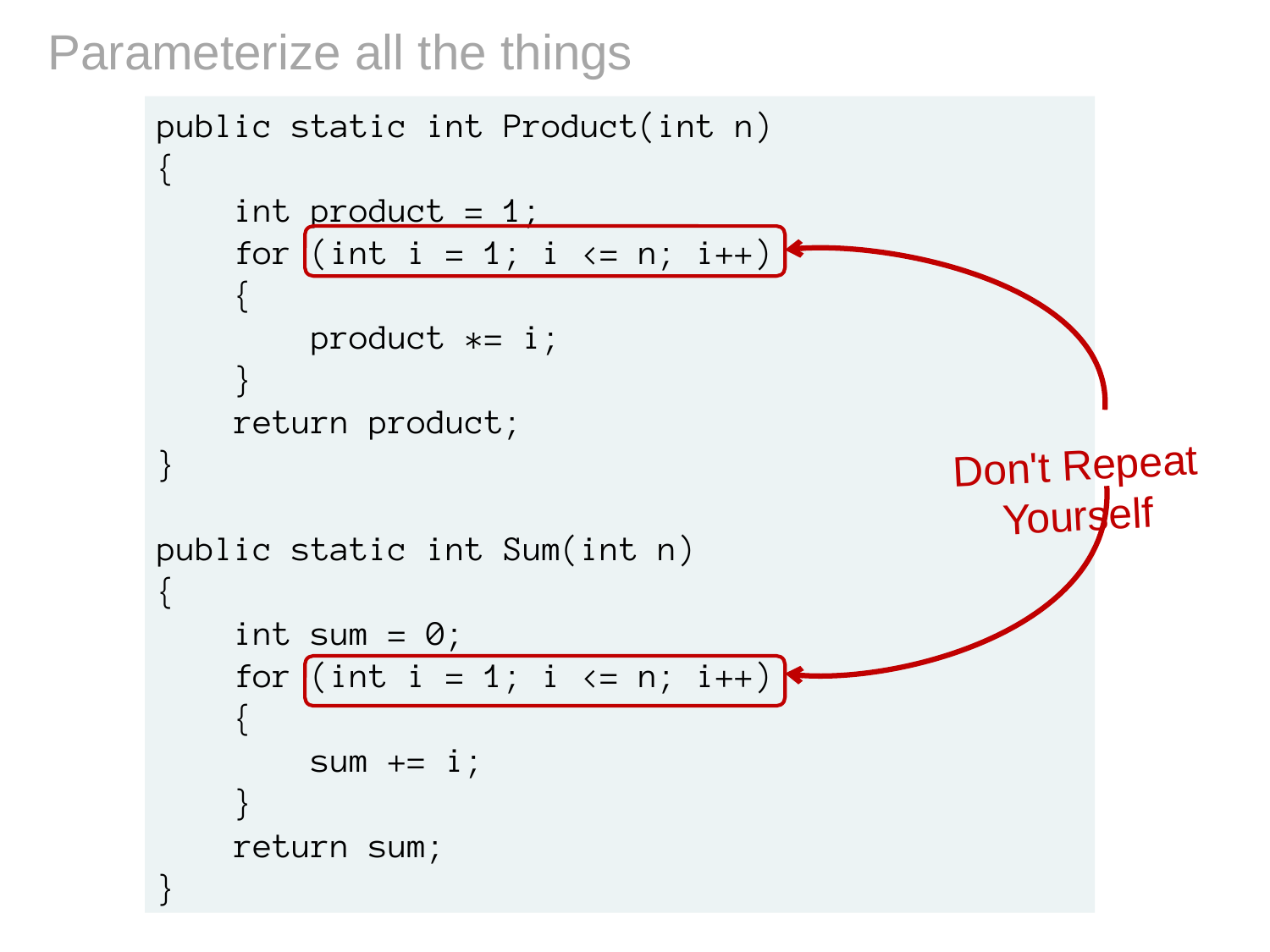

# Parameterize all the things
public static int Product(int n)
{
    int product = 1;
    for (int i = 1; i <= n; i++)
    {
        product *= i;
    }
    return product;
}

public static int Sum(int n)
{
    int sum = 0;
    for (int i = 1; i <= n; i++)
    {
        sum += i;
    }
    return sum;
}

Don't Repeat Yourself